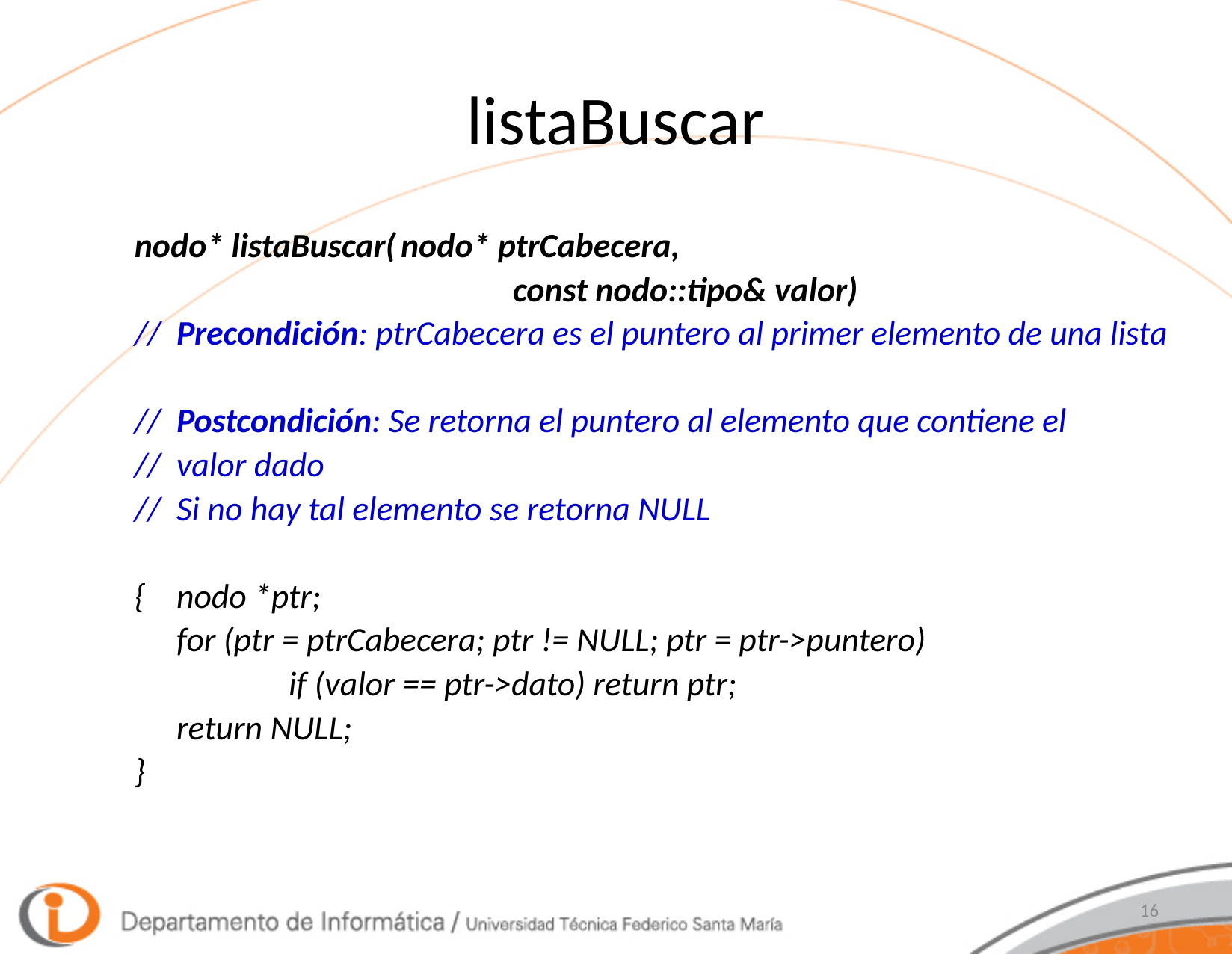

# listaBuscar
nodo* listaBuscar(	nodo* ptrCabecera,
				const nodo::tipo& valor)
//	Precondición: ptrCabecera es el puntero al primer elemento de una lista

//	Postcondición: Se retorna el puntero al elemento que contiene el
//	valor dado
//	Si no hay tal elemento se retorna NULL

{	nodo *ptr;
	for (ptr = ptrCabecera; ptr != NULL; ptr = ptr->puntero)
		if (valor == ptr->dato) return ptr;
	return NULL;
}
16